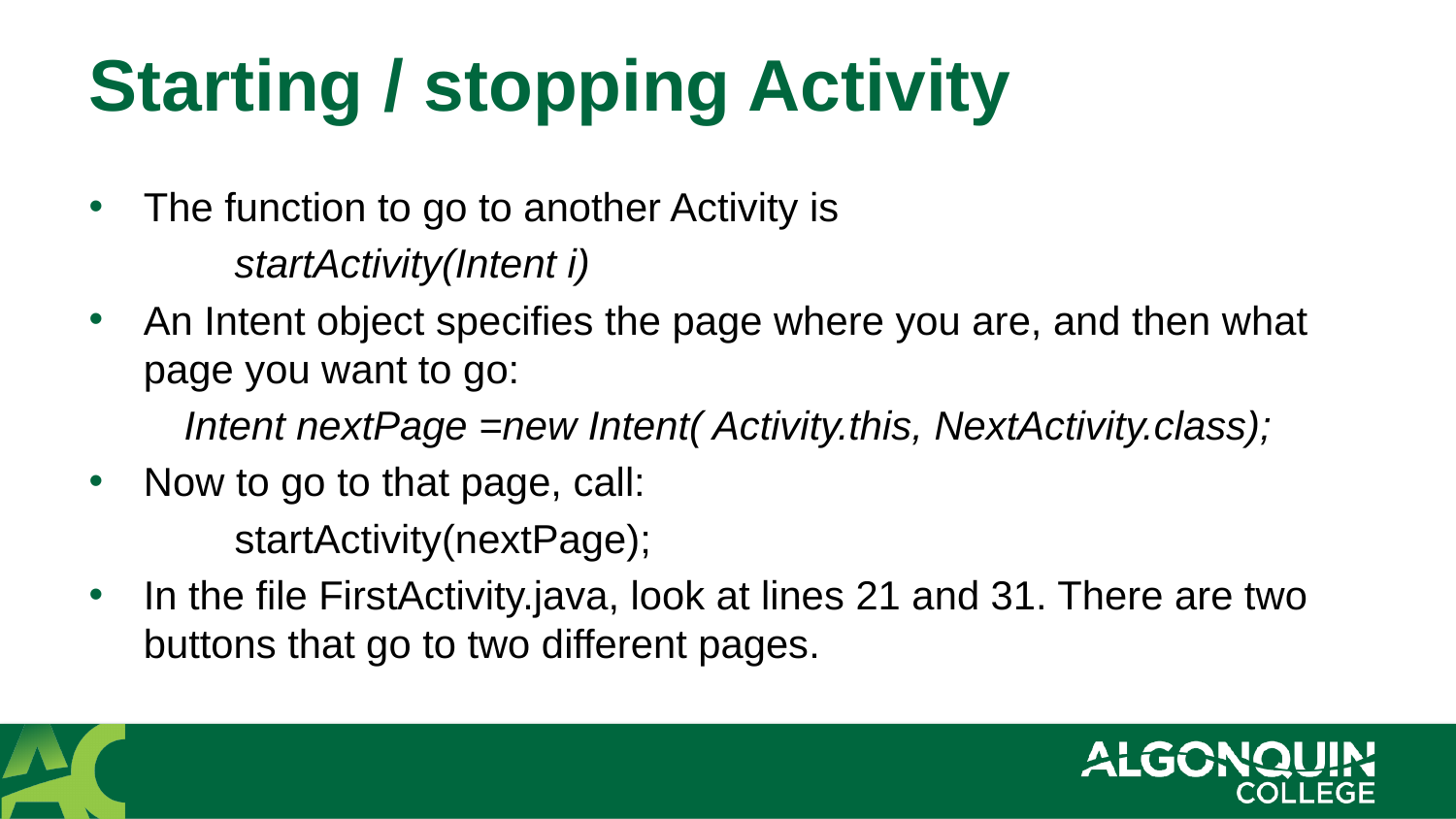

# Starting / stopping Activity
The function to go to another Activity is
	startActivity(Intent i)
An Intent object specifies the page where you are, and then what page you want to go:
Intent nextPage =new Intent( Activity.this, NextActivity.class);
Now to go to that page, call:
	startActivity(nextPage);
In the file FirstActivity.java, look at lines 21 and 31. There are two buttons that go to two different pages.